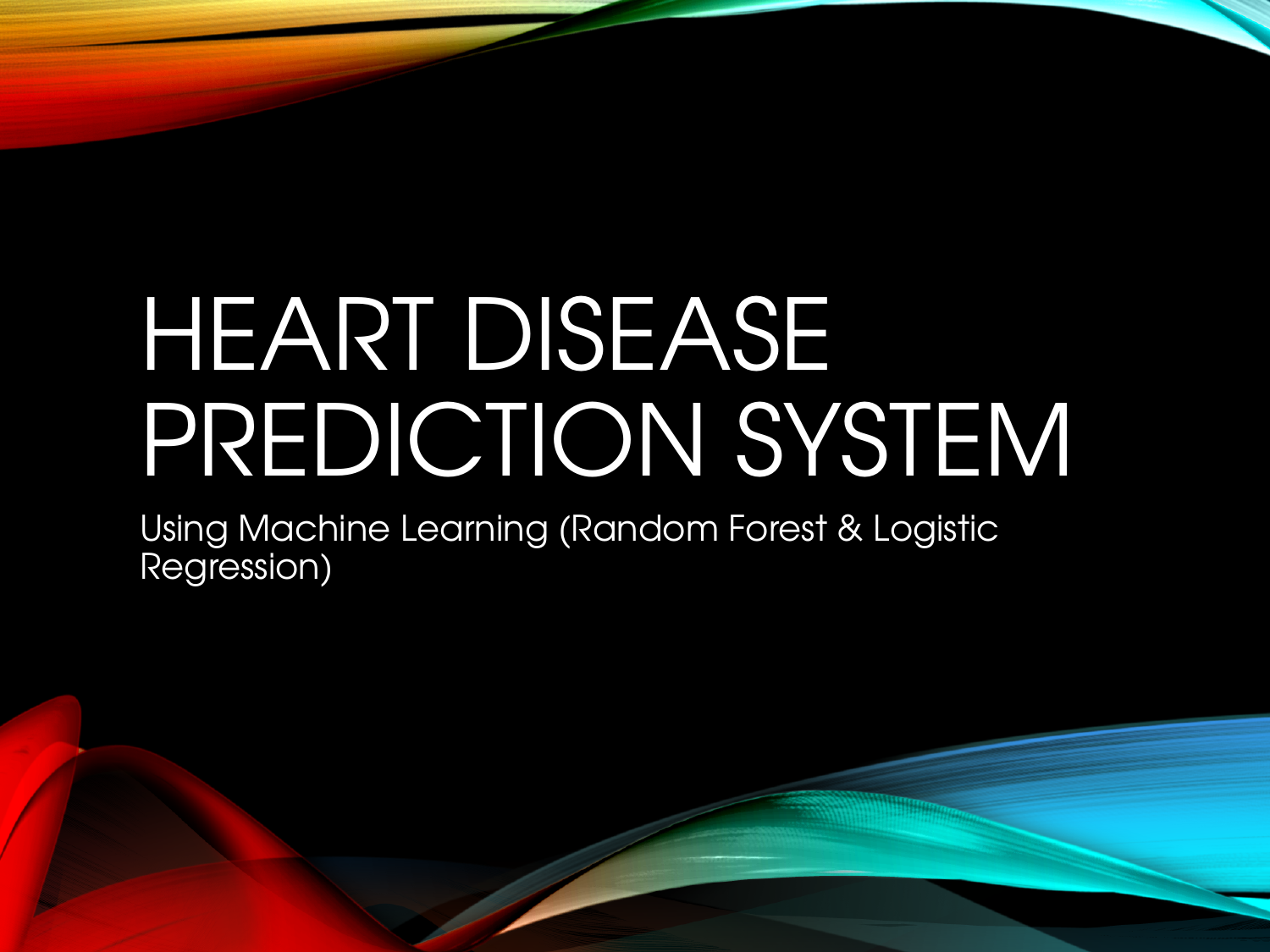

# Heart Disease Prediction System
Using Machine Learning (Random Forest & Logistic Regression)